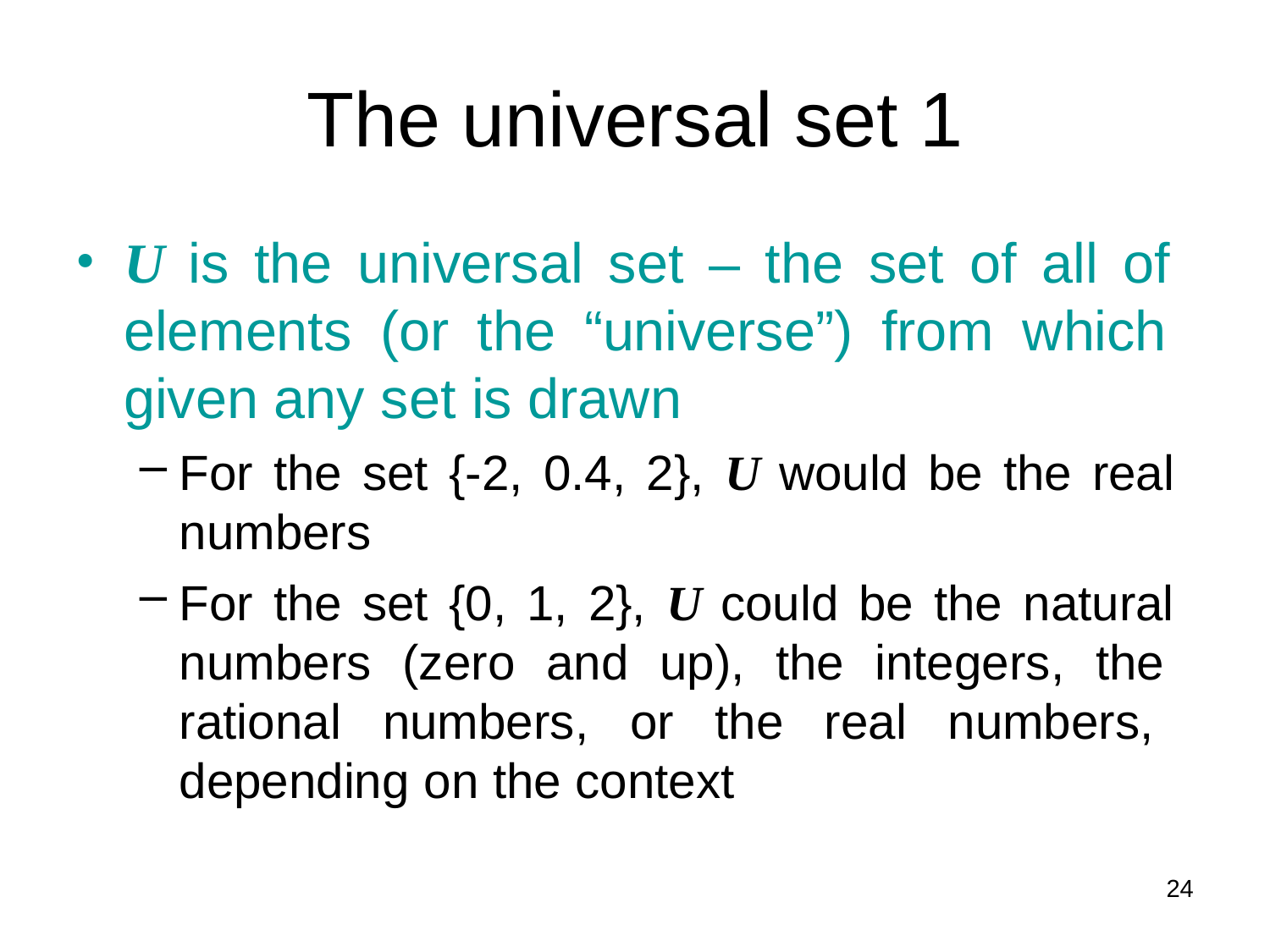

# The universal set 1
U is the universal set – the set of all of  elements (or the “universe”) from which  given any set is drawn
For the set {-2, 0.4, 2}, U would be the real  numbers
For the set {0, 1, 2}, U could be the natural  numbers (zero and up), the integers, the  rational numbers, or the real numbers,  depending on the context
24